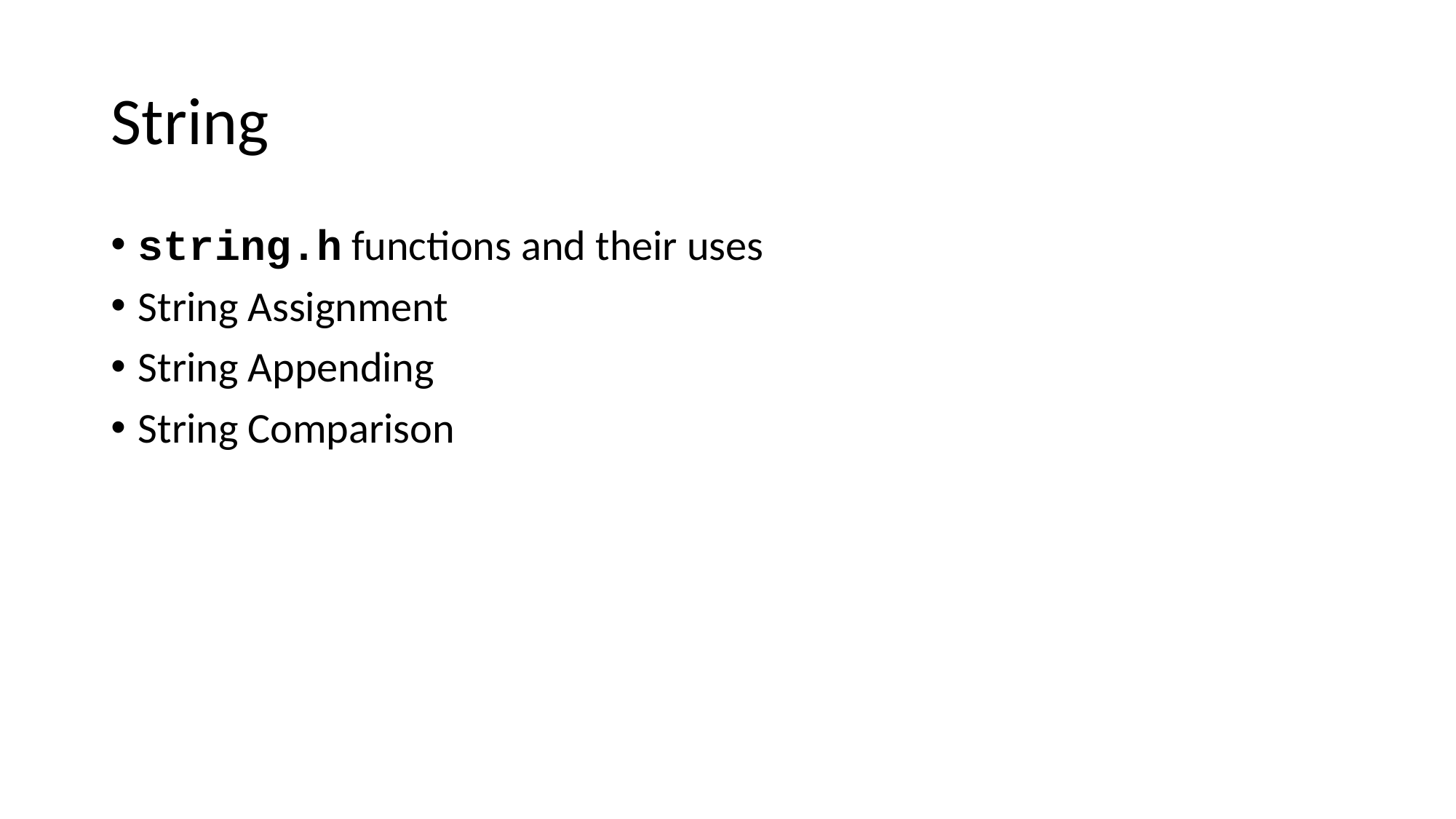

# String
string.h functions and their uses
String Assignment
String Appending
String Comparison